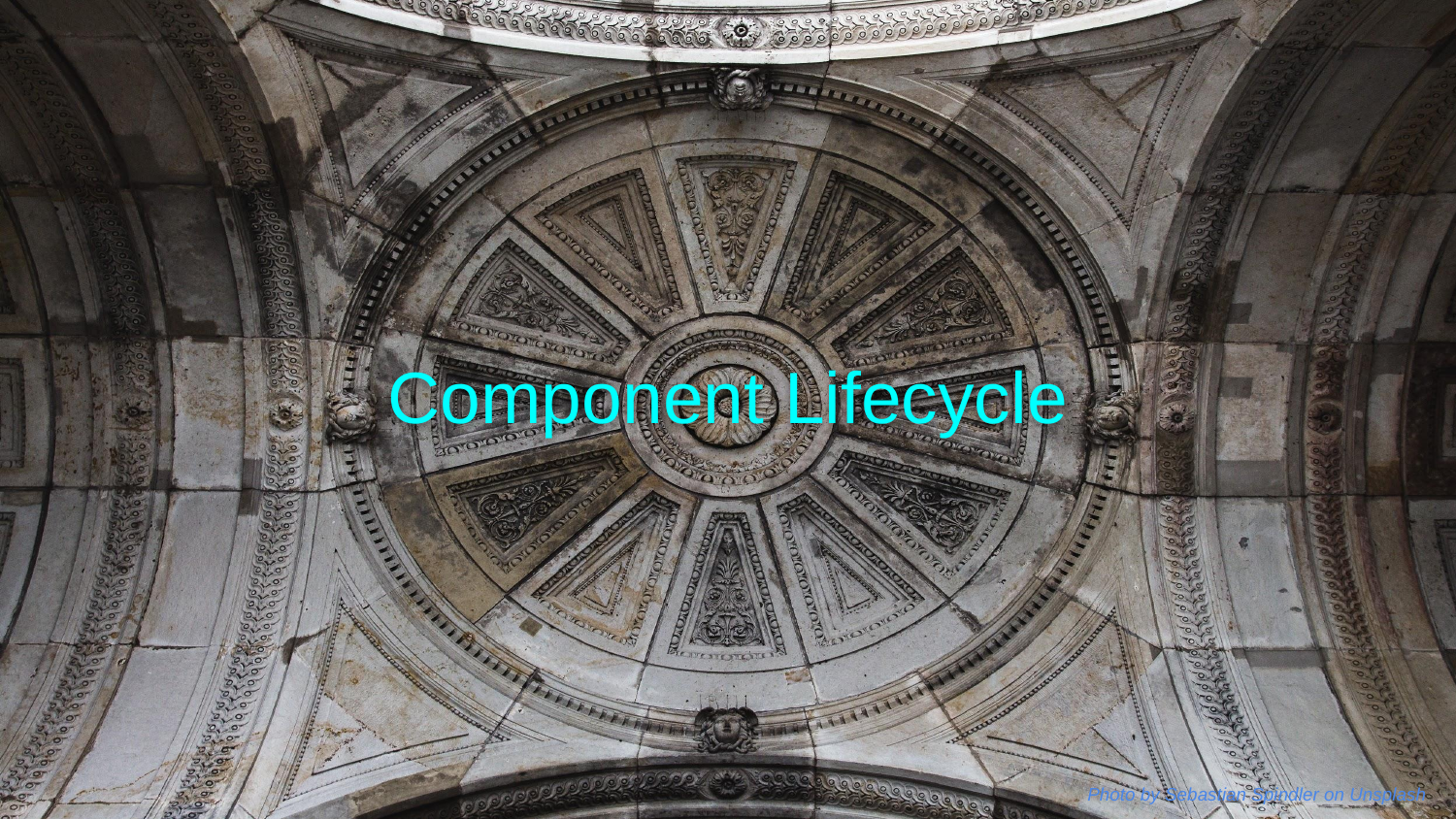

Component Lifecycle

Photo by Sebastian Spindler on Unsplash